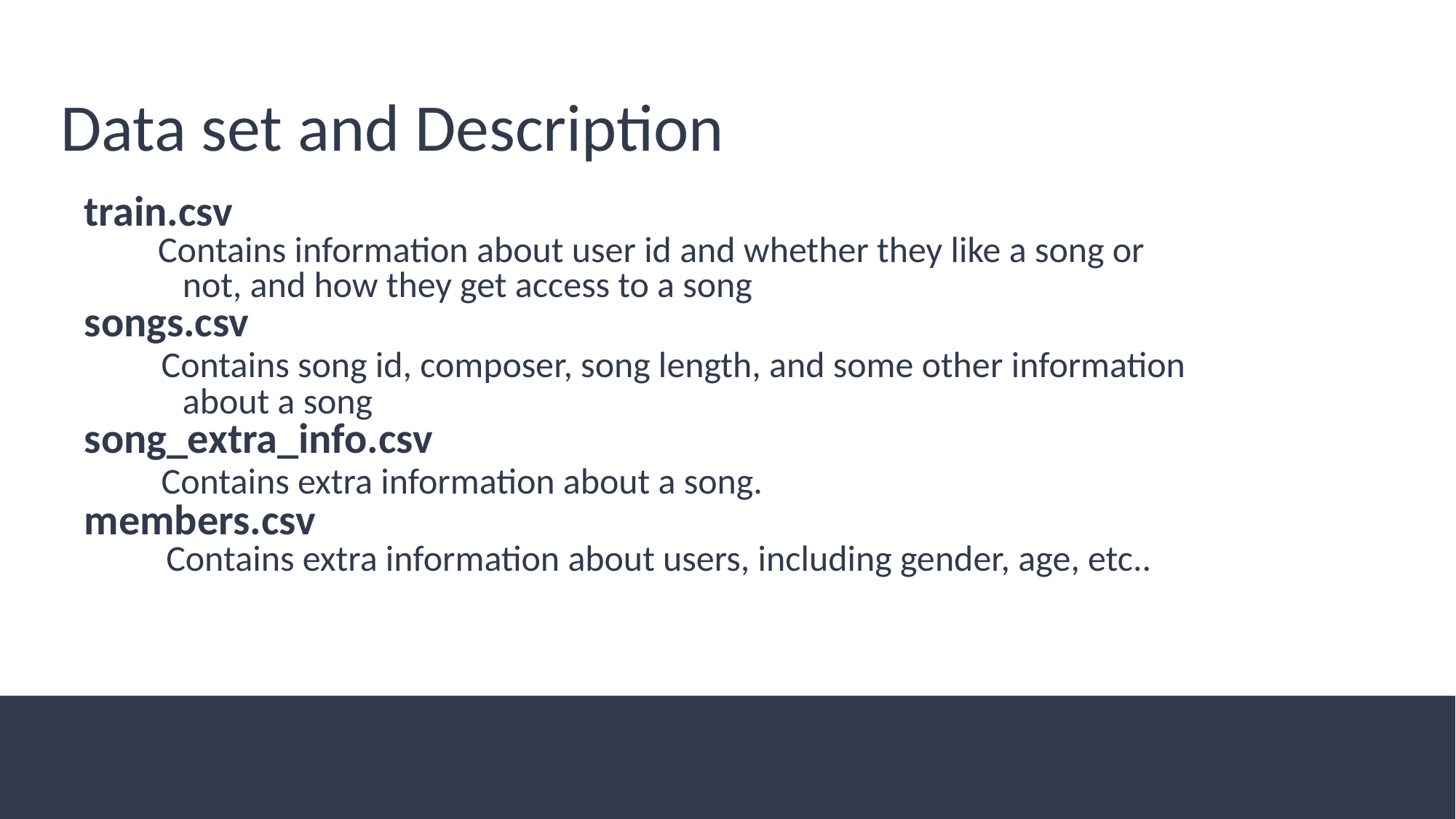

Data set and Description
train.csv
         Contains information about user id and whether they like a song or
            not, and how they get access to a song
songs.csv
        Contains song id, composer, song length, and some other information
            about a song
song_extra_info.csv
        Contains extra information about a song.
members.csv
          Contains extra information about users, including gender, age, etc..